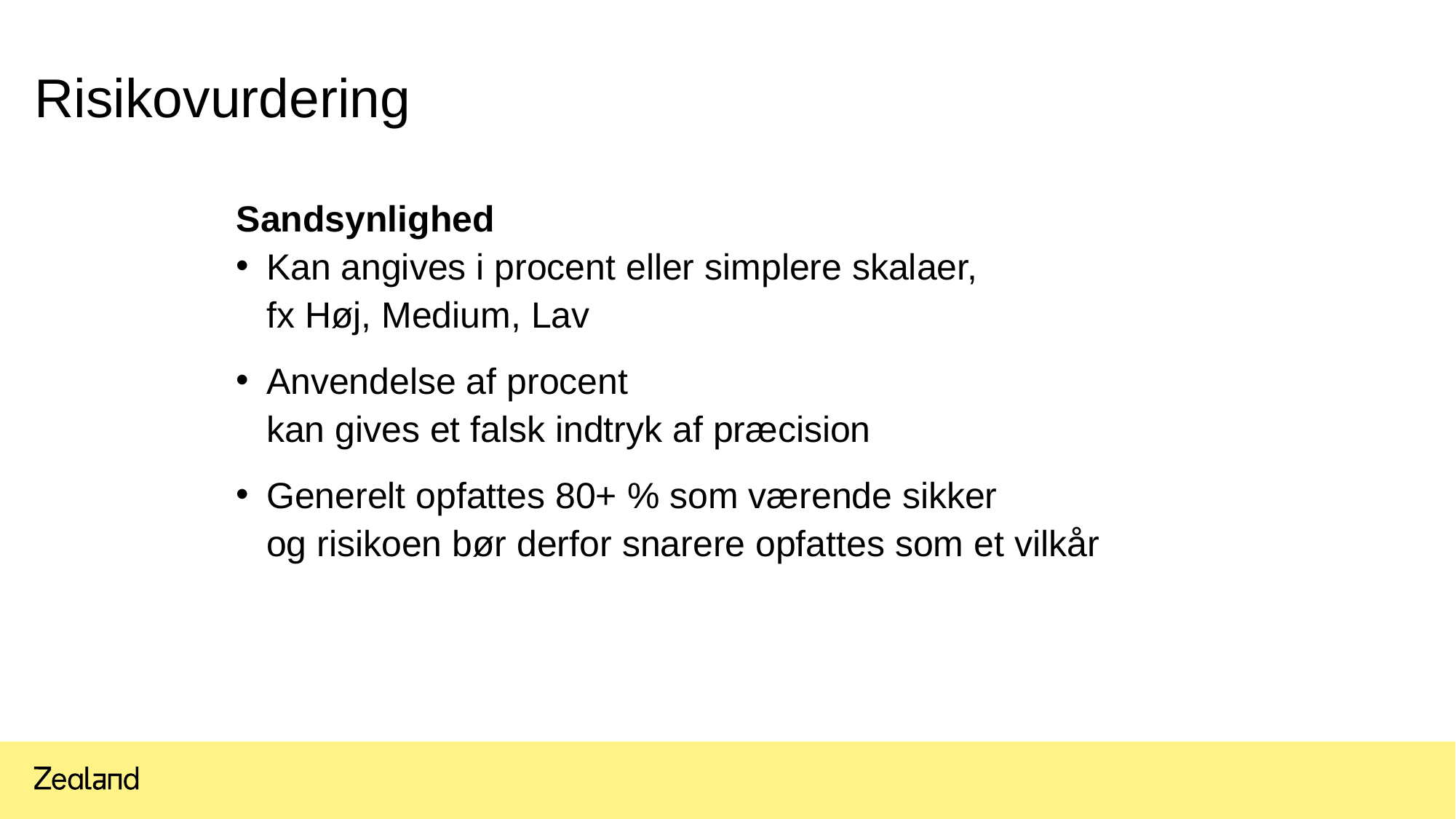

# Risikovurdering
Sandsynlighed
Kan angives i procent eller simplere skalaer,
fx Høj, Medium, Lav
Anvendelse af procent
kan gives et falsk indtryk af præcision
Generelt opfattes 80+ % som værende sikker
og risikoen bør derfor snarere opfattes som et vilkår